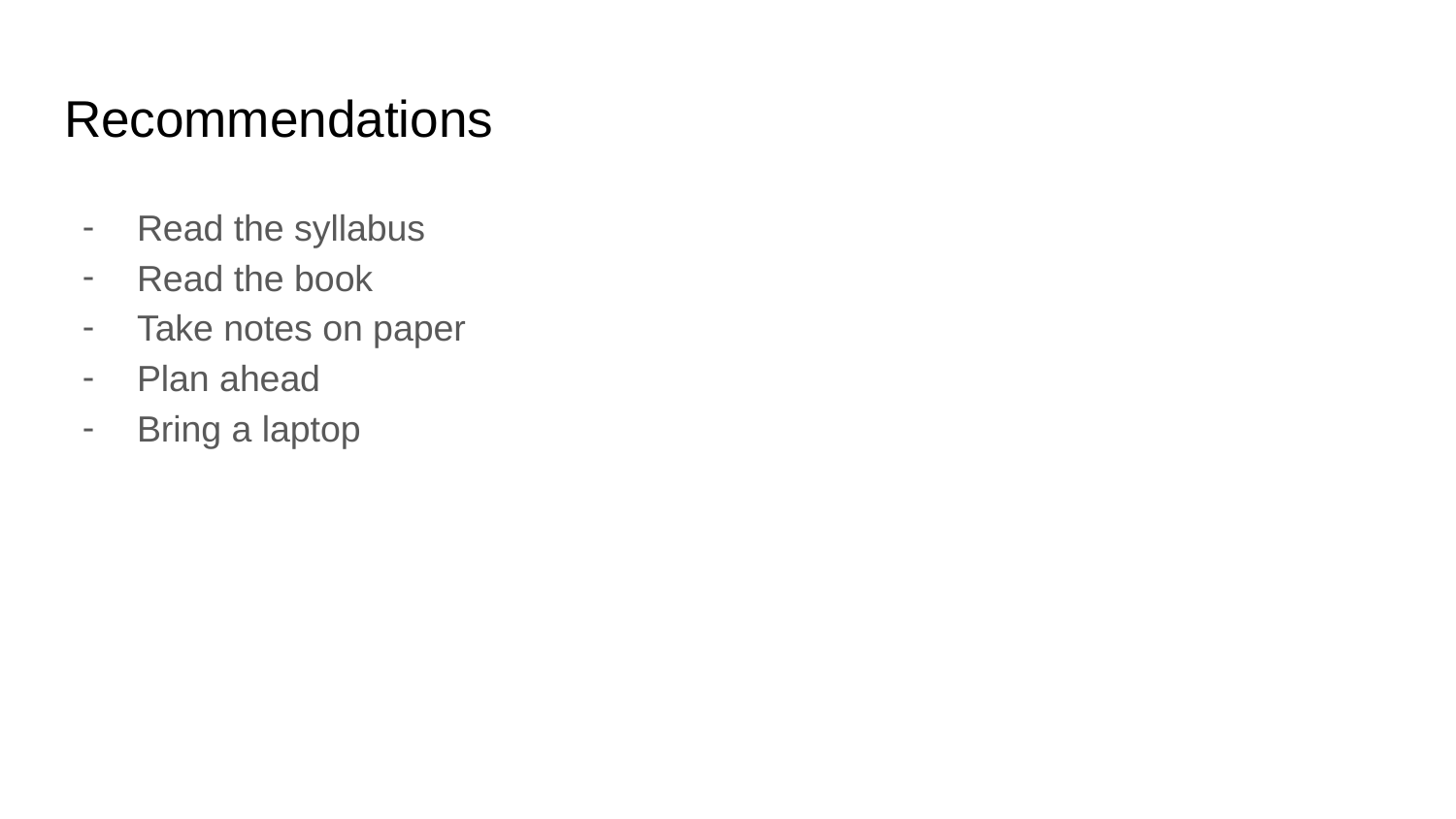

# Recommendations
Read the syllabus
Read the book
Take notes on paper
Plan ahead
Bring a laptop